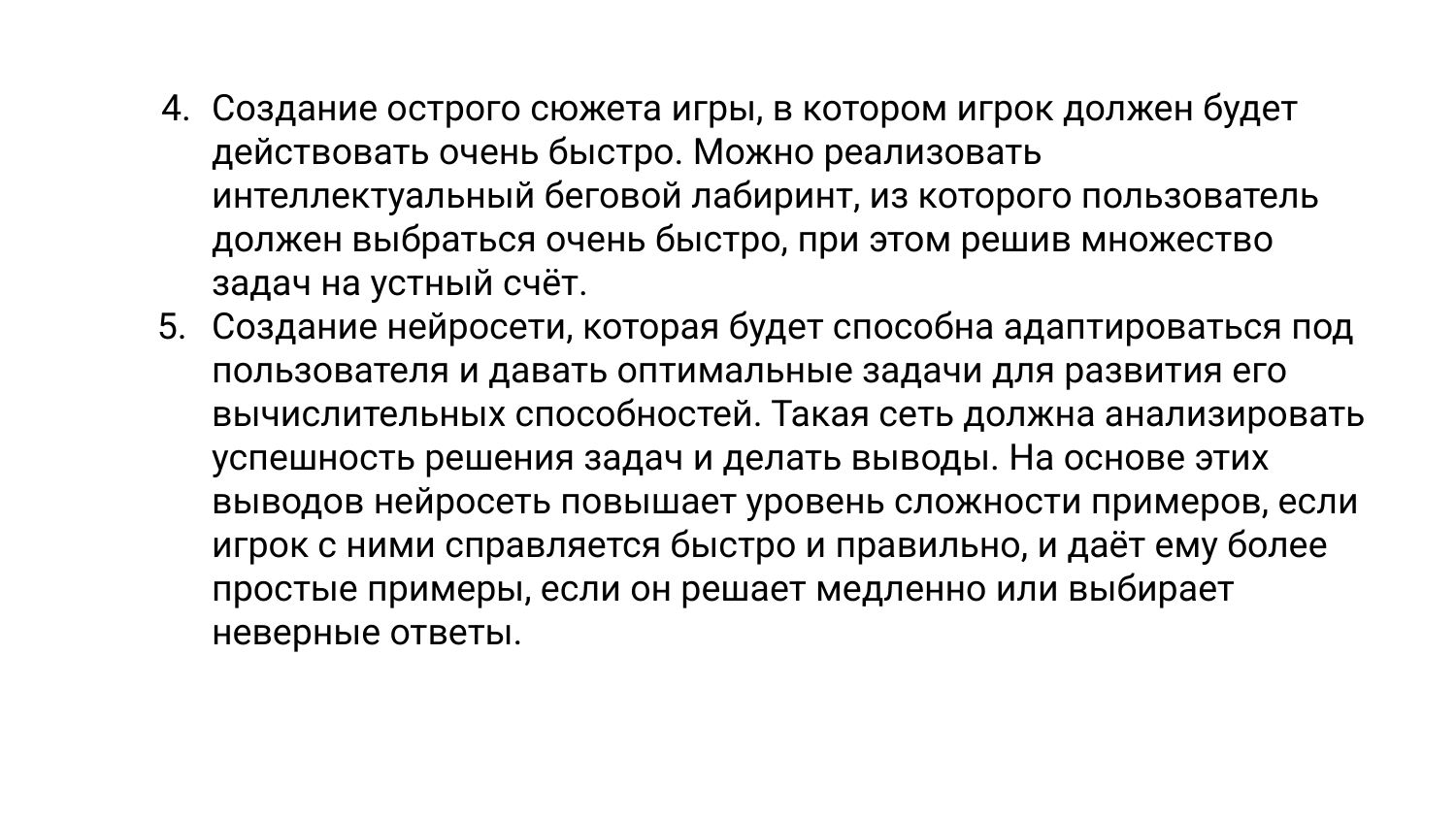

Создание острого сюжета игры, в котором игрок должен будет действовать очень быстро. Можно реализовать интеллектуальный беговой лабиринт, из которого пользователь должен выбраться очень быстро, при этом решив множество задач на устный счёт.
Создание нейросети, которая будет способна адаптироваться под пользователя и давать оптимальные задачи для развития его вычислительных способностей. Такая сеть должна анализировать успешность решения задач и делать выводы. На основе этих выводов нейросеть повышает уровень сложности примеров, если игрок с ними справляется быстро и правильно, и даёт ему более простые примеры, если он решает медленно или выбирает неверные ответы.